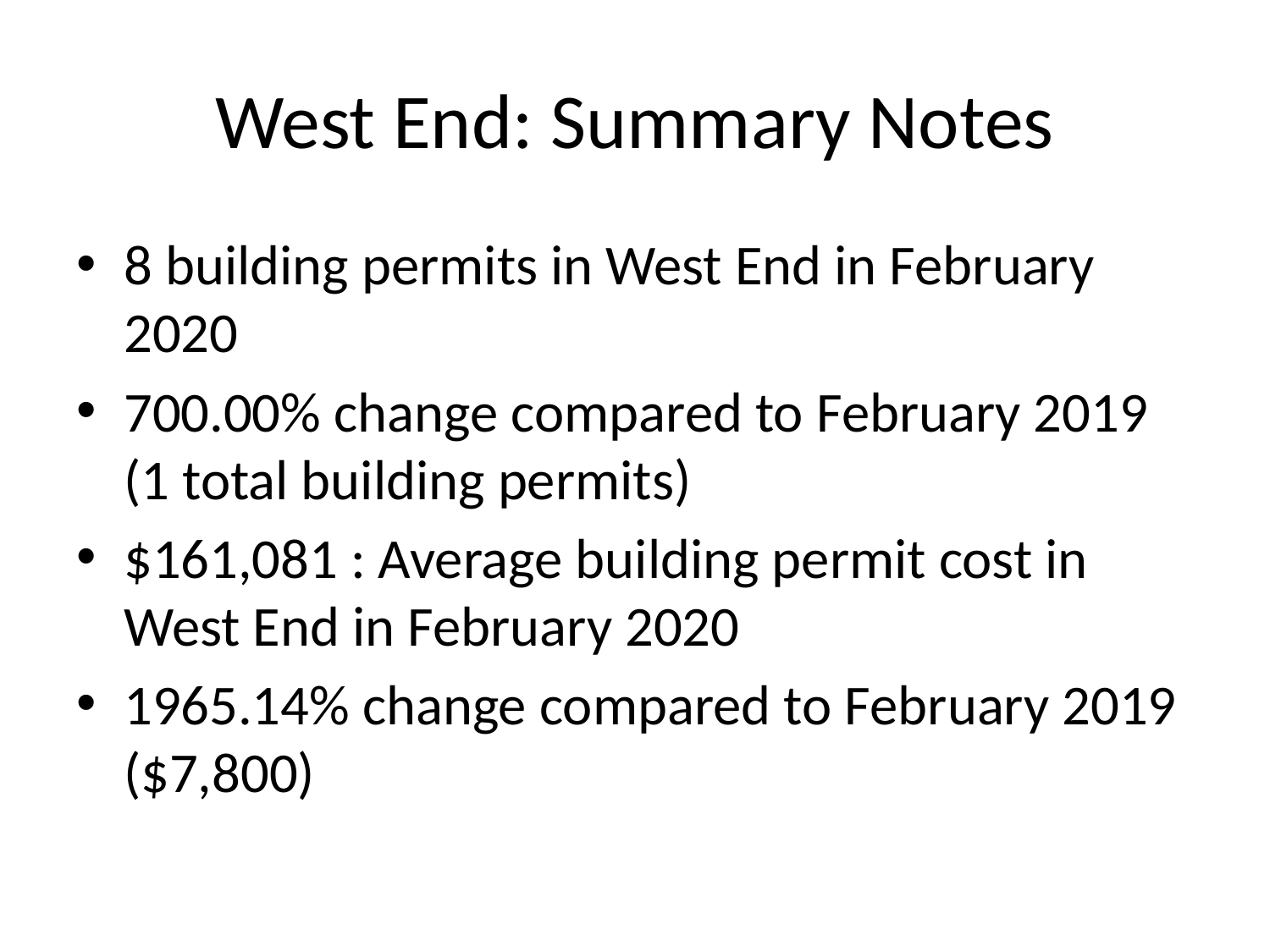

# West End: Summary Notes
8 building permits in West End in February 2020
700.00% change compared to February 2019 (1 total building permits)
$161,081 : Average building permit cost in West End in February 2020
1965.14% change compared to February 2019 ($7,800)